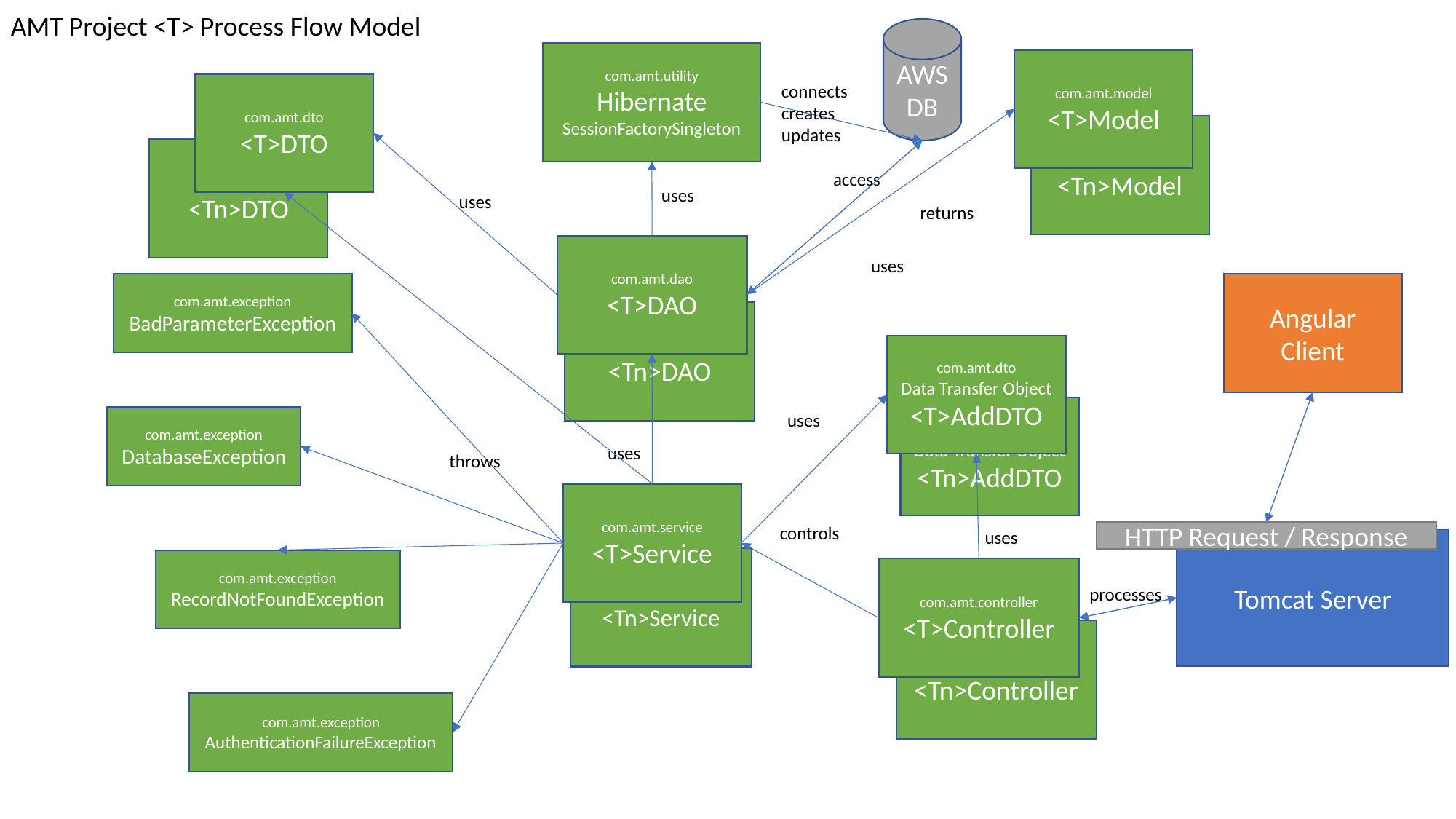

AMT Project <T> Process Flow Model
AWS
DB
com.amt.utility
Hibernate
SessionFactorySingleton
com.amt.model
<T>Model
com.amt.dto
<T>DTO
connects
creates
updates
com.amt.model
<Tn>Model
com.amt.dto
<Tn>DTO
access
uses
uses
returns
com.amt.dao
<T>DAO
uses
com.amt.exception
BadParameterException
Angular
Client
com.amt.dao
<Tn>DAO
com.amt.dto
Data Transfer Object
<T>AddDTO
com.amt.dto
Data Transfer Object
<Tn>AddDTO
uses
com.amt.exception
DatabaseException
uses
throws
com.amt.service
<T>Service
controls
uses
HTTP Request / Response
Tomcat Server
com.amt.service
<Tn>Service
com.amt.exception
RecordNotFoundException
com.amt.controller
<T>Controller
processes
com.amt.controller
<Tn>Controller
com.amt.exception
AuthenticationFailureException